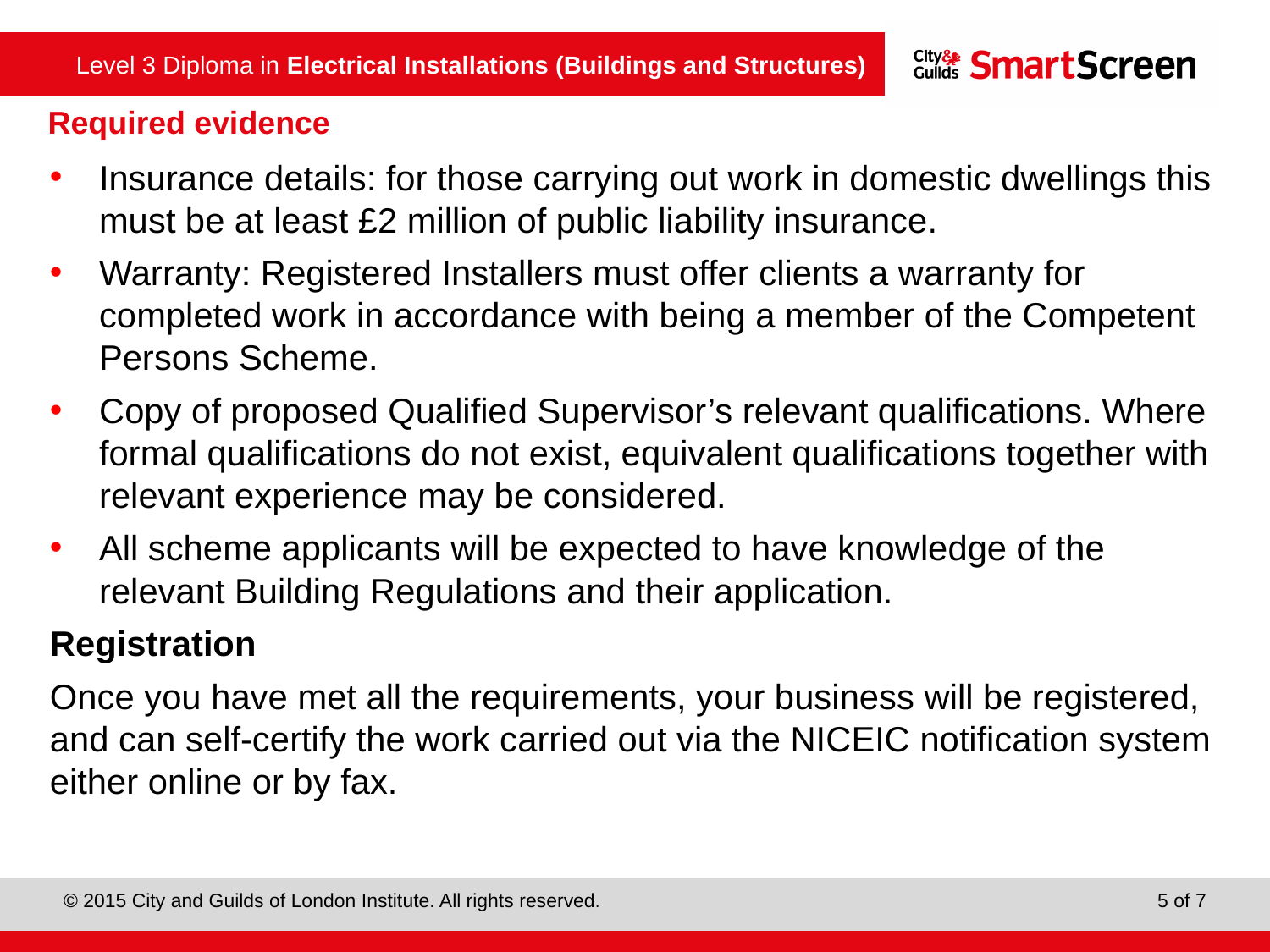

Required evidence
Insurance details: for those carrying out work in domestic dwellings this must be at least £2 million of public liability insurance.
Warranty: Registered Installers must offer clients a warranty for completed work in accordance with being a member of the Competent Persons Scheme.
Copy of proposed Qualified Supervisor’s relevant qualifications. Where formal qualifications do not exist, equivalent qualifications together with relevant experience may be considered.
All scheme applicants will be expected to have knowledge of the relevant Building Regulations and their application.
Registration
Once you have met all the requirements, your business will be registered, and can self-certify the work carried out via the NICEIC notification system either online or by fax.